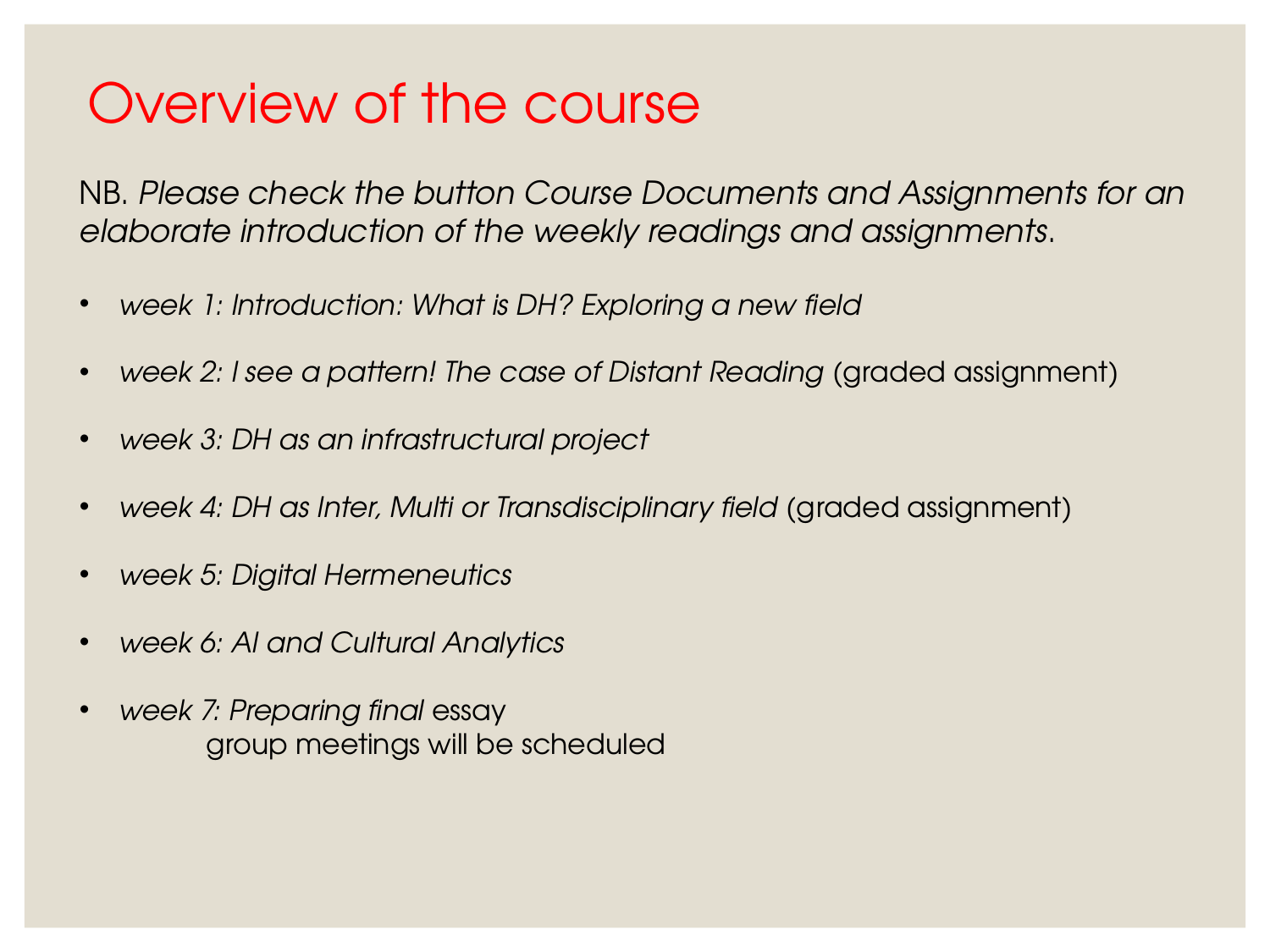

# Overview of the course
NB. Please check the button Course Documents and Assignments for an elaborate introduction of the weekly readings and assignments.

week 1: Introduction: What is DH? Exploring a new field

week 2: I see a pattern! The case of Distant Reading (graded assignment)

week 3: DH as an infrastructural project

week 4: DH as Inter, Multi or Transdisciplinary field (graded assignment)

week 5: Digital Hermeneutics

week 6: AI and Cultural Analytics

week 7: Preparing final essay
	group meetings will be scheduled